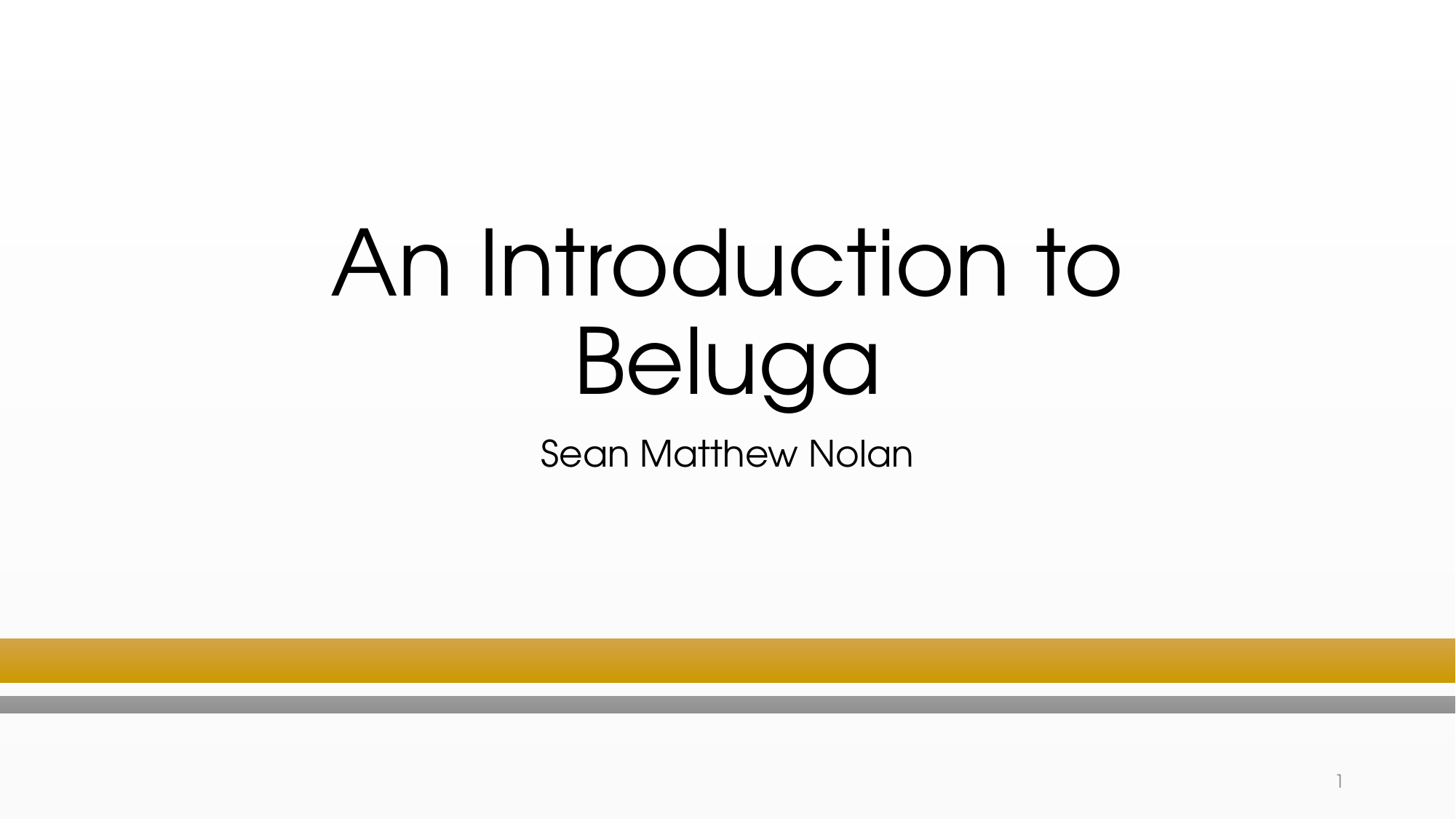

# An Introduction to Beluga
Sean Matthew Nolan
1